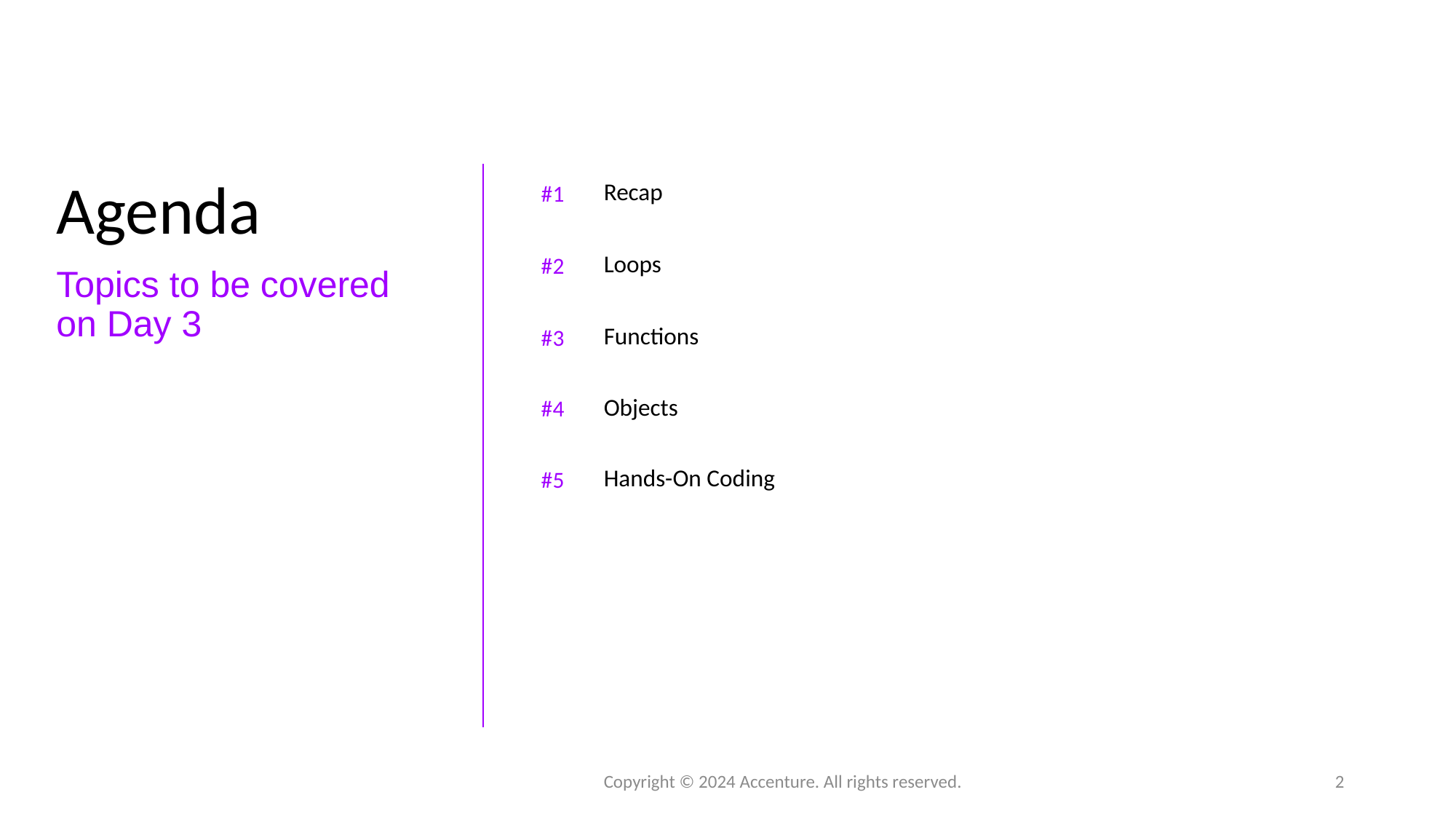

#1
Recap
# Agenda
#2
Loops
Topics to be covered on Day 3
#3
Functions
#4
Objects
Hands-On Coding
#5
Copyright © 2024 Accenture. All rights reserved.
2